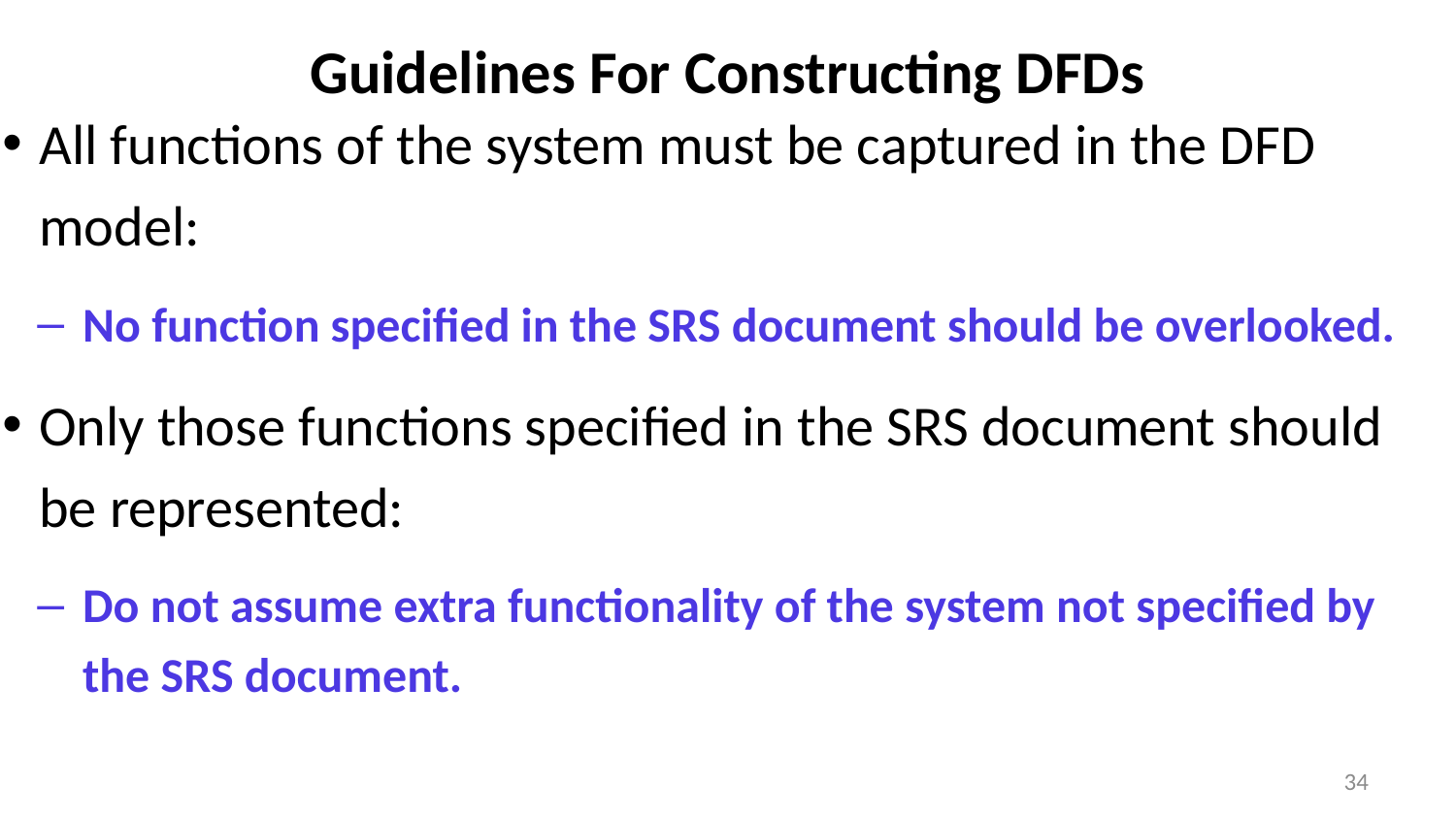

# Guidelines For Constructing DFDs
All functions of the system must be captured in the DFD model:
No function specified in the SRS document should be overlooked.
Only those functions specified in the SRS document should be represented:
Do not assume extra functionality of the system not specified by the SRS document.
34